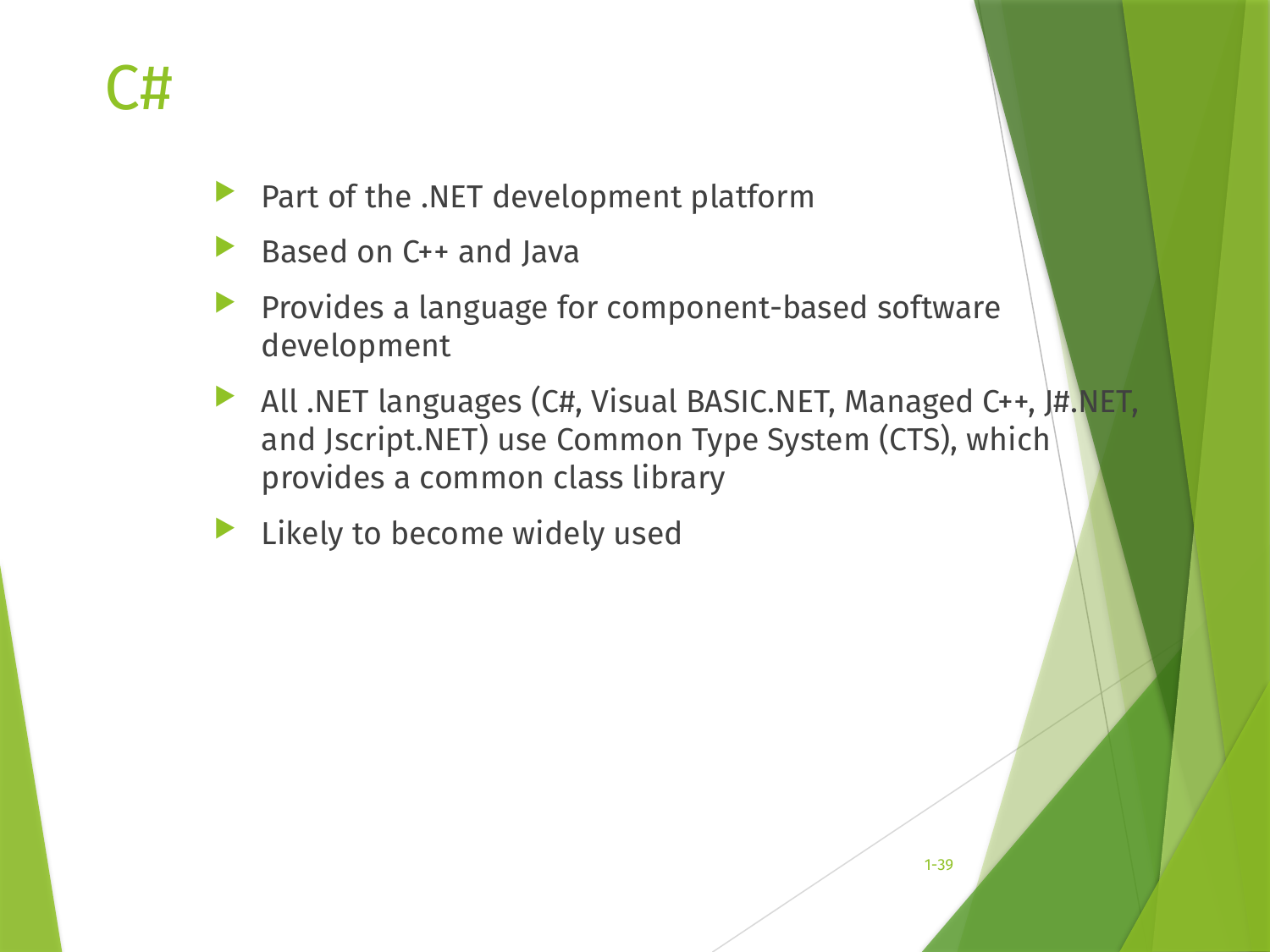

# C#
Part of the .NET development platform
Based on C++ and Java
Provides a language for component-based software development
All .NET languages (C#, Visual BASIC.NET, Managed C++, J#.NET, and Jscript.NET) use Common Type System (CTS), which provides a common class library
Likely to become widely used

1-39